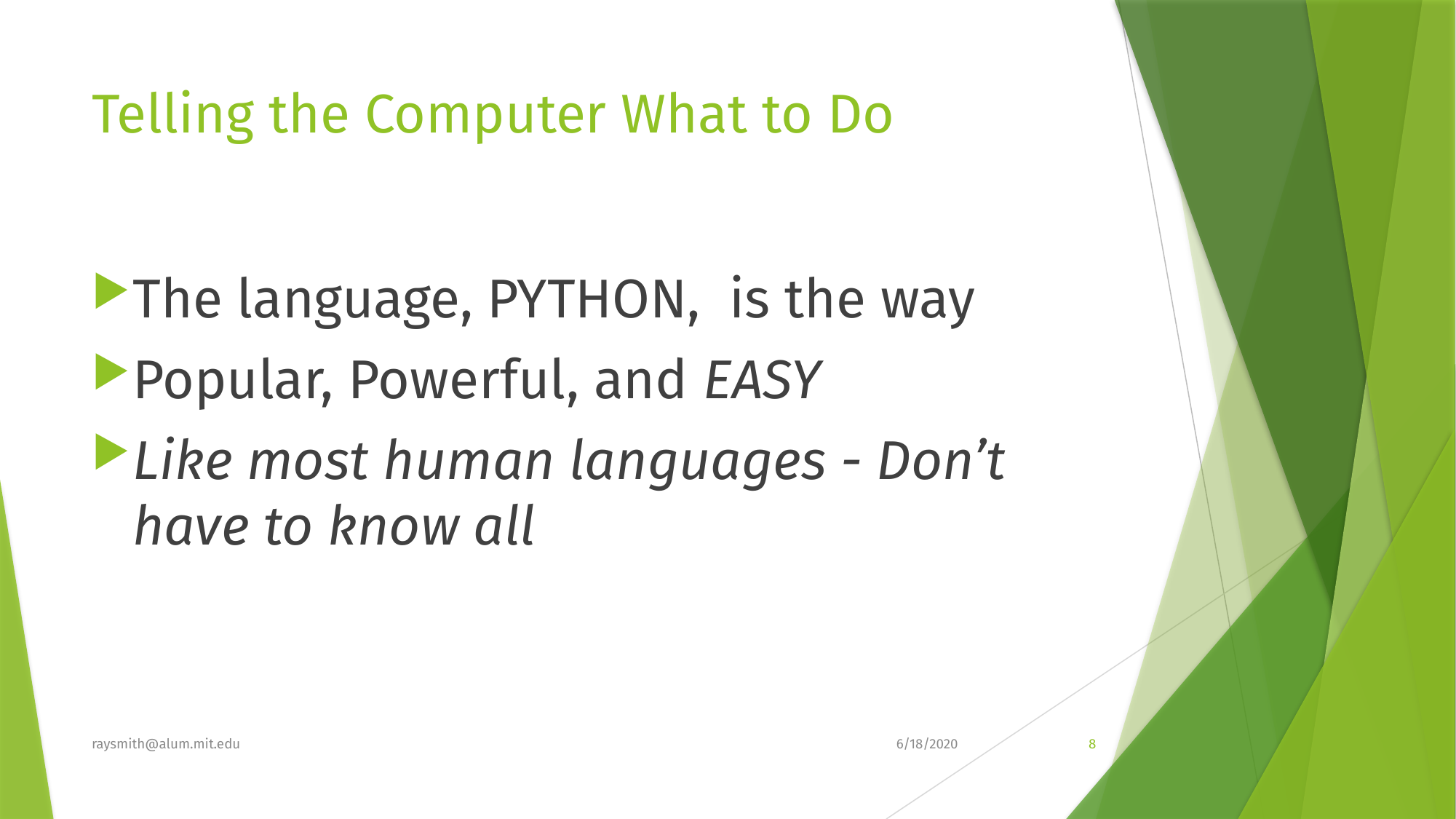

# Telling the Computer What to Do
The language, PYTHON,  is the way
Popular, Powerful, and EASY
Like most human languages - Don’t have to know all
raysmith@alum.mit.edu
6/18/2020
8